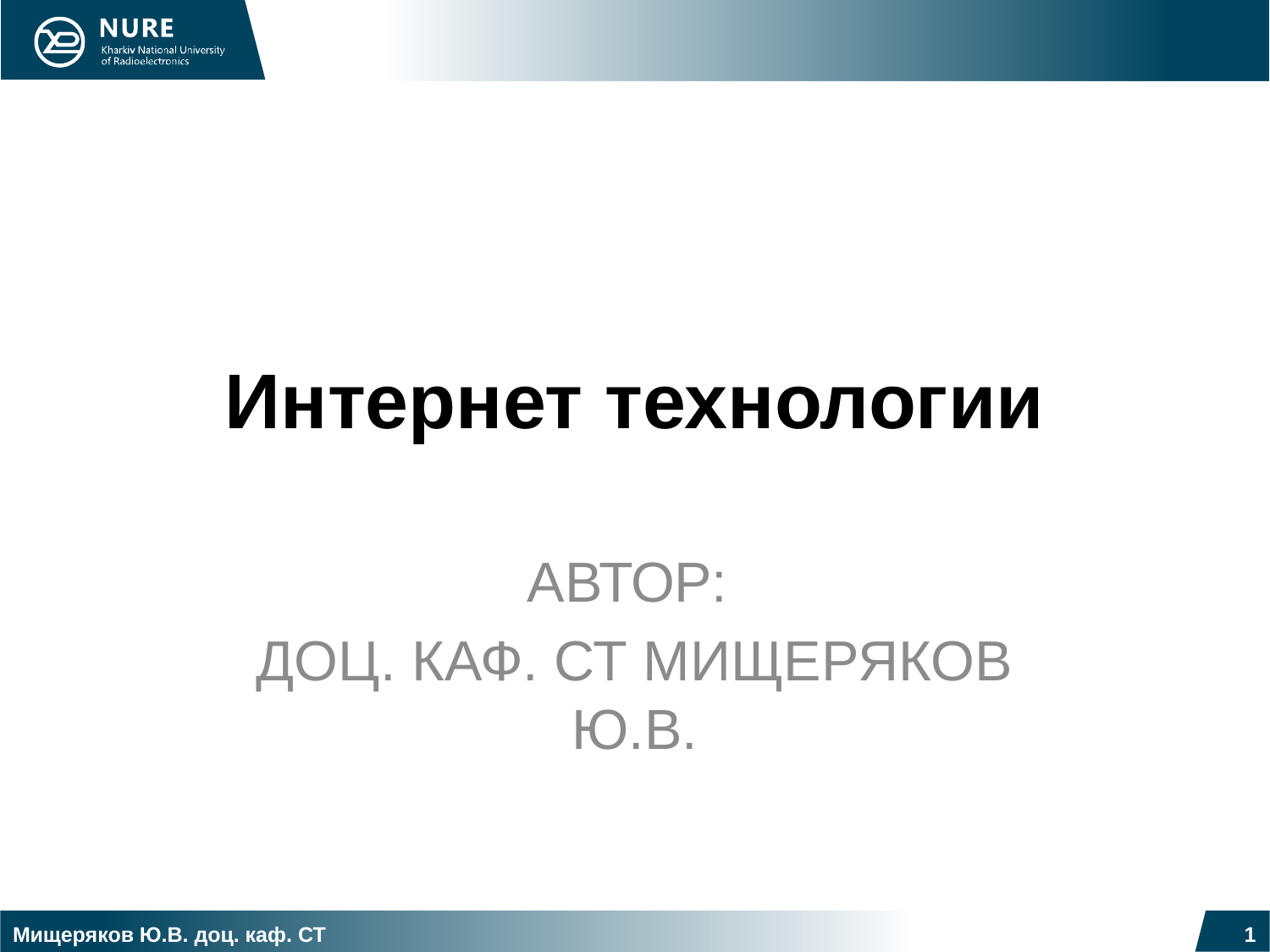

# Интернет технологии
АВТОР:
ДОЦ. КАФ. СТ МИЩЕРЯКОВ Ю.В.
Мищеряков Ю.В. доц. каф. СТ
1